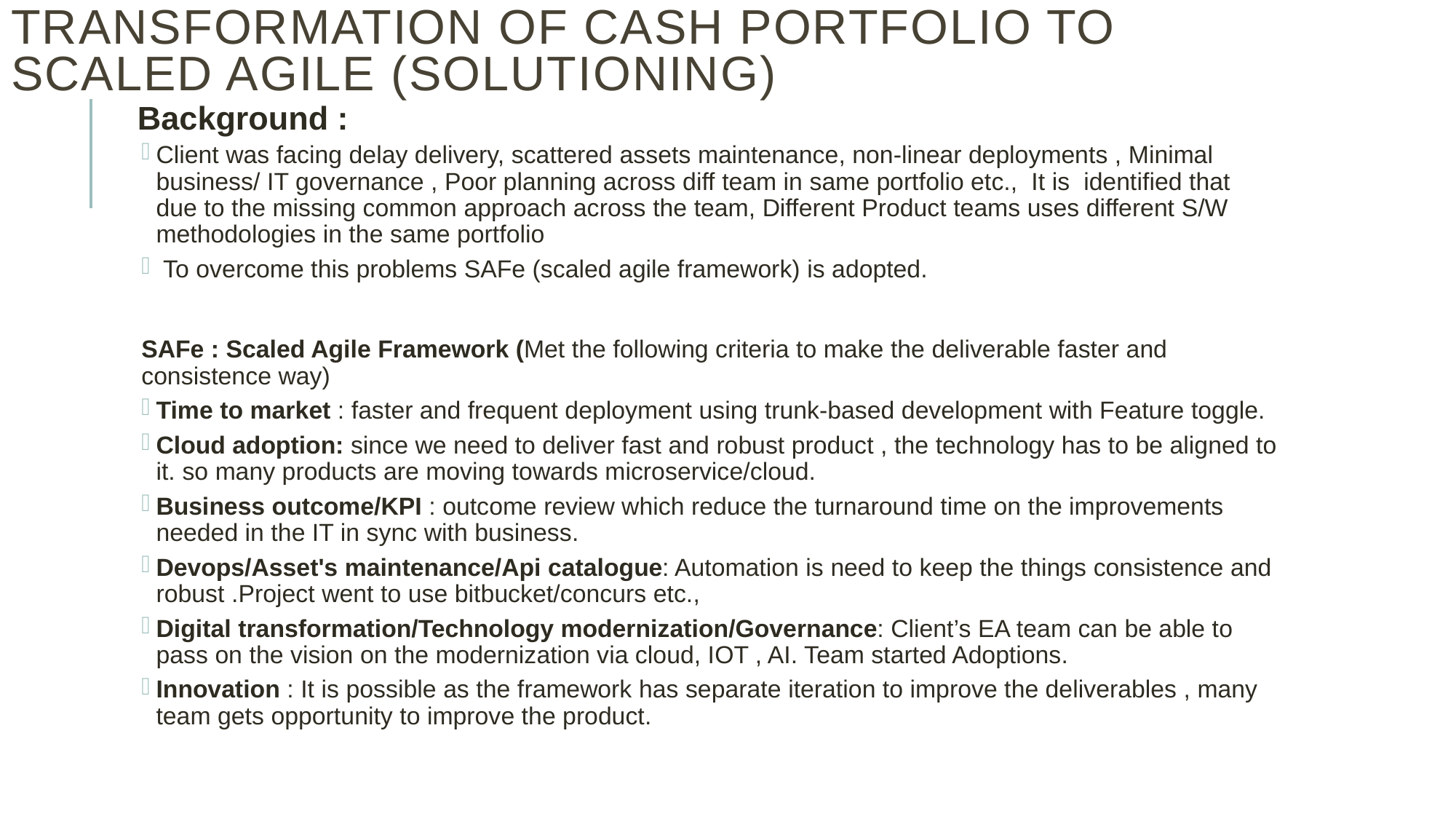

# Transformation of Cash portfolio to Scaled Agile (Solutioning)
Background :
Client was facing delay delivery, scattered assets maintenance, non-linear deployments , Minimal business/ IT governance , Poor planning across diff team in same portfolio etc.,  It is  identified that due to the missing common approach across the team, Different Product teams uses different S/W methodologies in the same portfolio
 To overcome this problems SAFe (scaled agile framework) is adopted.

SAFe : Scaled Agile Framework (Met the following criteria to make the deliverable faster and consistence way)
Time to market : faster and frequent deployment using trunk-based development with Feature toggle.
Cloud adoption: since we need to deliver fast and robust product , the technology has to be aligned to it. so many products are moving towards microservice/cloud.
Business outcome/KPI : outcome review which reduce the turnaround time on the improvements needed in the IT in sync with business.
Devops/Asset's maintenance/Api catalogue: Automation is need to keep the things consistence and robust .Project went to use bitbucket/concurs etc.,
Digital transformation/Technology modernization/Governance: Client’s EA team can be able to pass on the vision on the modernization via cloud, IOT , AI. Team started Adoptions.
Innovation : It is possible as the framework has separate iteration to improve the deliverables , many team gets opportunity to improve the product.